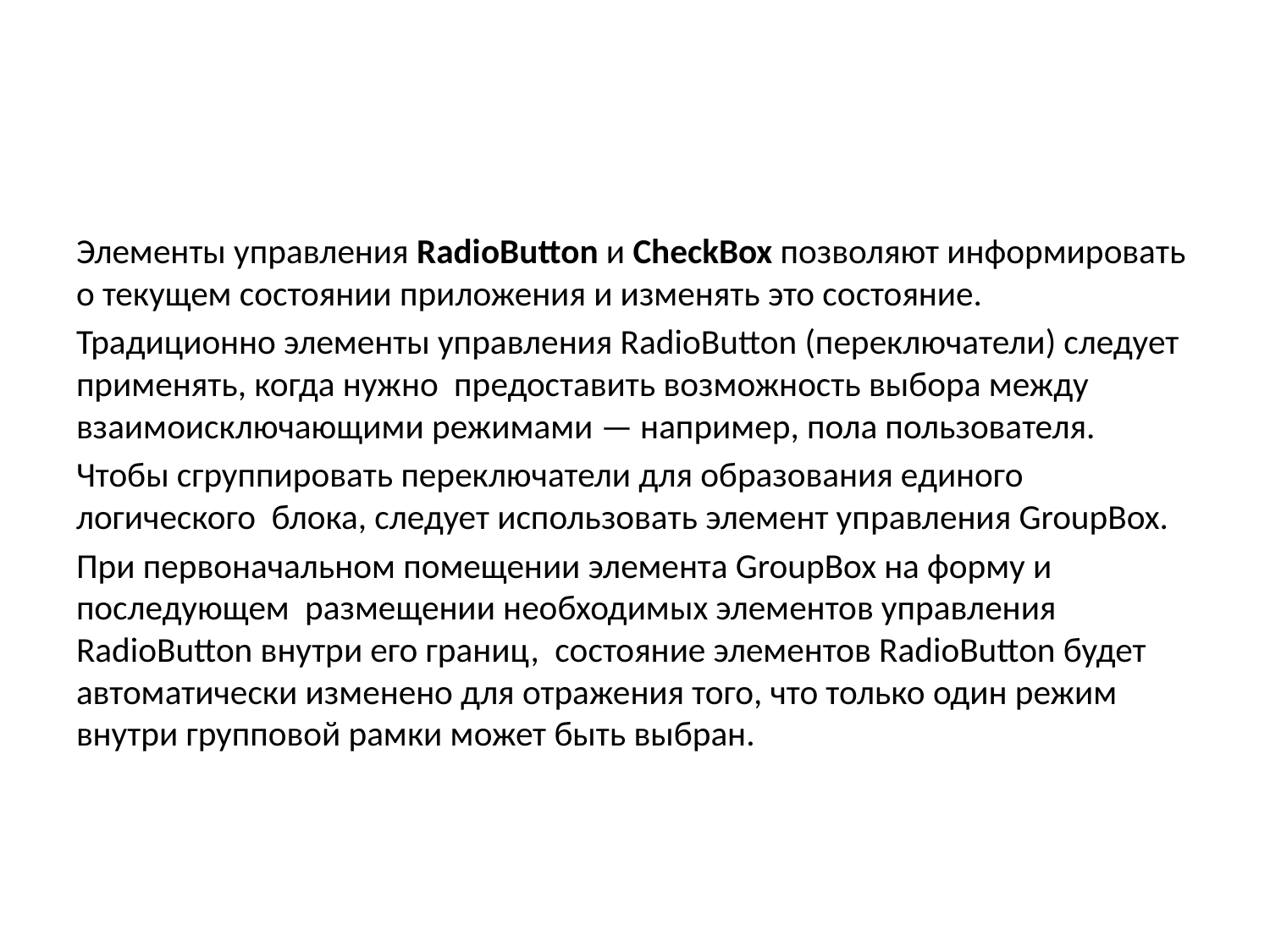

#
Элементы управления RadioButton и CheckBox позволяют информировать о текущем состоянии приложения и изменять это состояние.
Традиционно элементы управления RadioButton (переключатели) следует применять, когда нужно  предоставить возможность выбора между взаимоисключающими режимами — например, пола пользователя.
Чтобы сгруппировать переключатели для образования единого логического  блока, следует использовать элемент управления GroupBox.
При первоначальном помещении элемента GroupBox на форму и последующем  размещении необходимых элементов управления RadioButton внутри его границ,  состояние элементов RadioButton будет автоматически изменено для отражения того, что только один режим внутри групповой рамки может быть выбран.